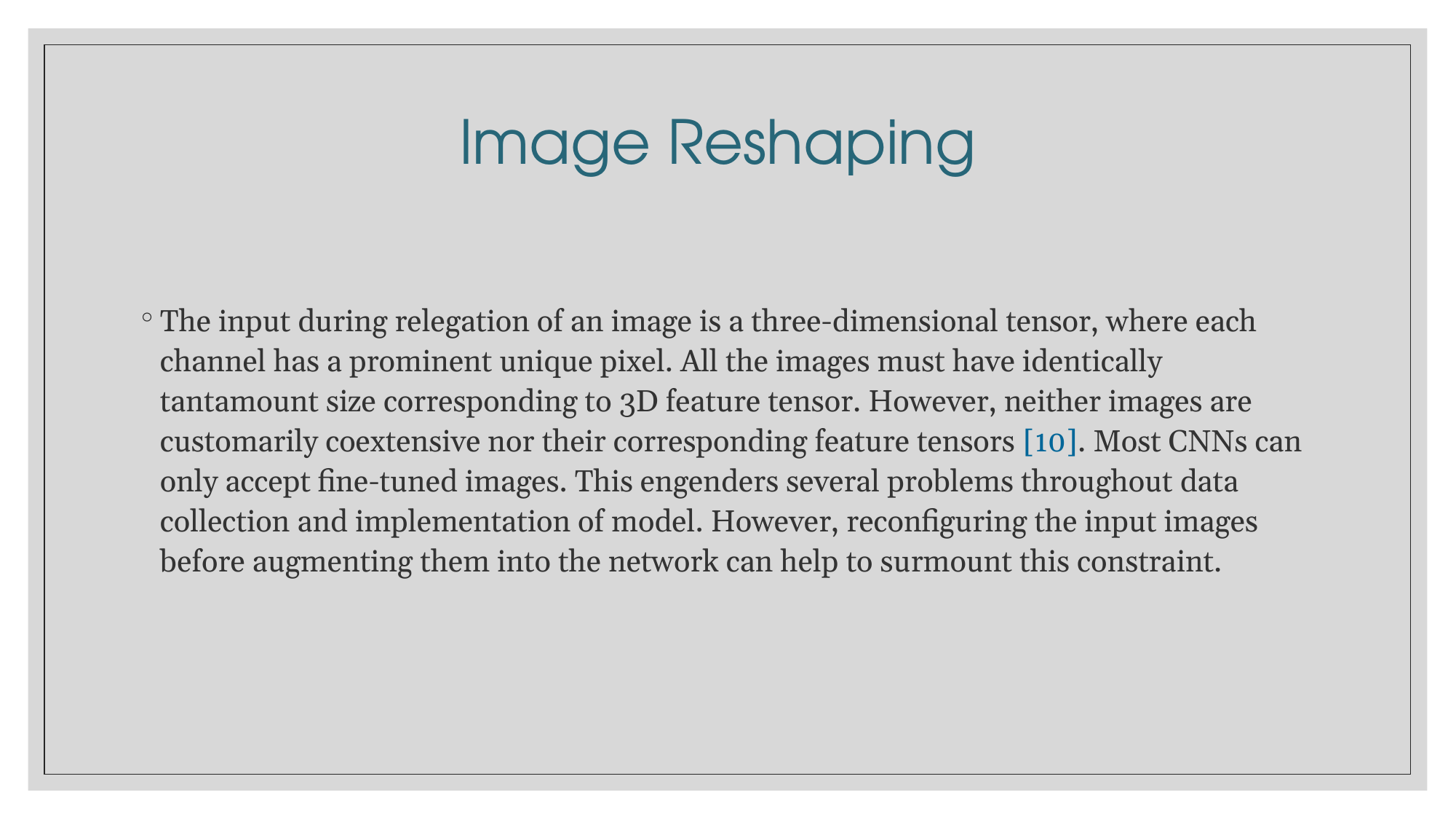

# Image Reshaping

The input during relegation of an image is a three-dimensional tensor, where each channel has a prominent unique pixel. All the images must have identically tantamount size corresponding to 3D feature tensor. However, neither images are customarily coextensive nor their corresponding feature tensors [10]. Most CNNs can only accept fine-tuned images. This engenders several problems throughout data collection and implementation of model. However, reconfiguring the input images before augmenting them into the network can help to surmount this constraint.